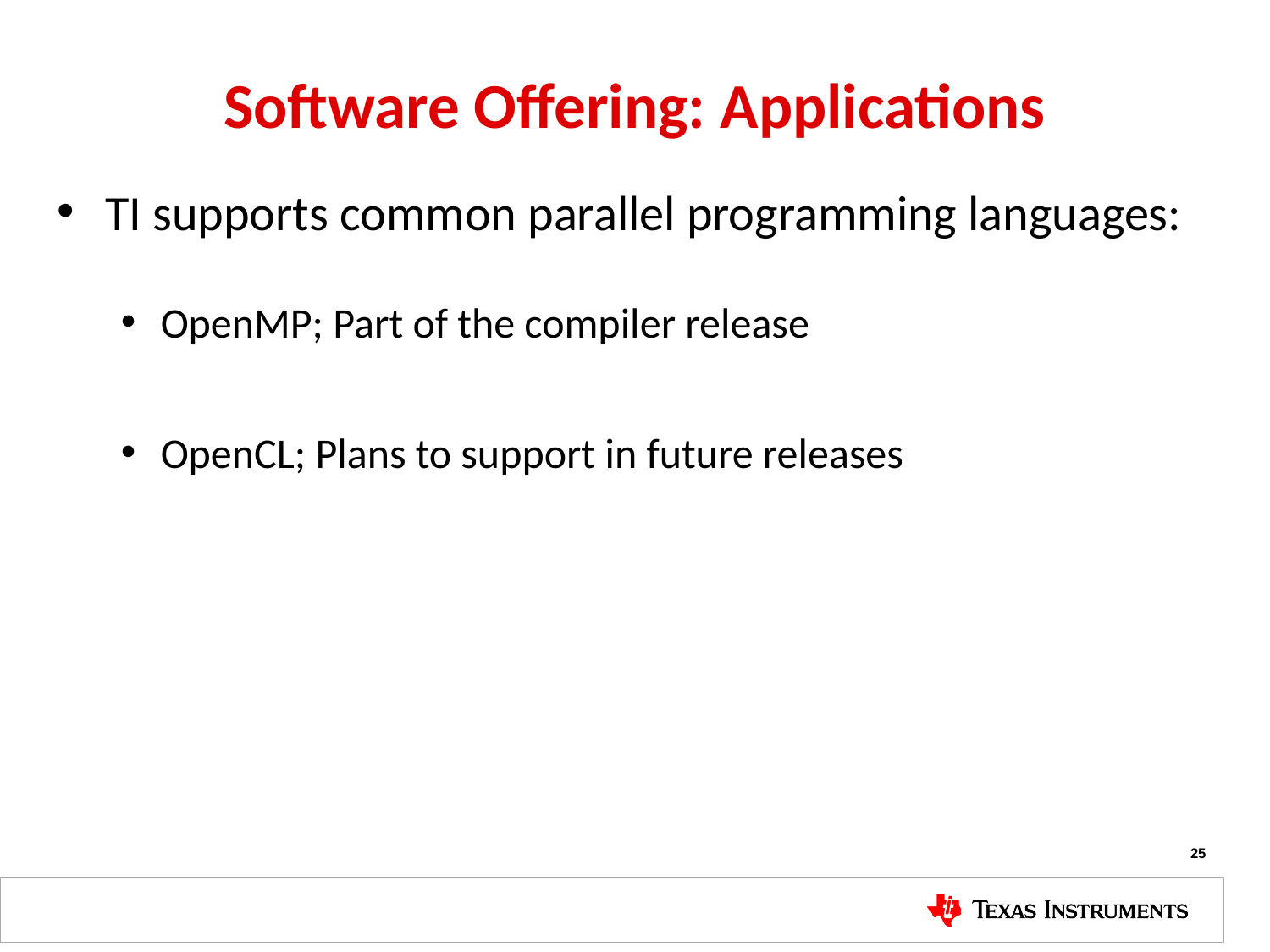

# Software Offering: Applications
TI supports common parallel programming languages:

OpenMP; Part of the compiler release

OpenCL; Plans to support in future releases

25